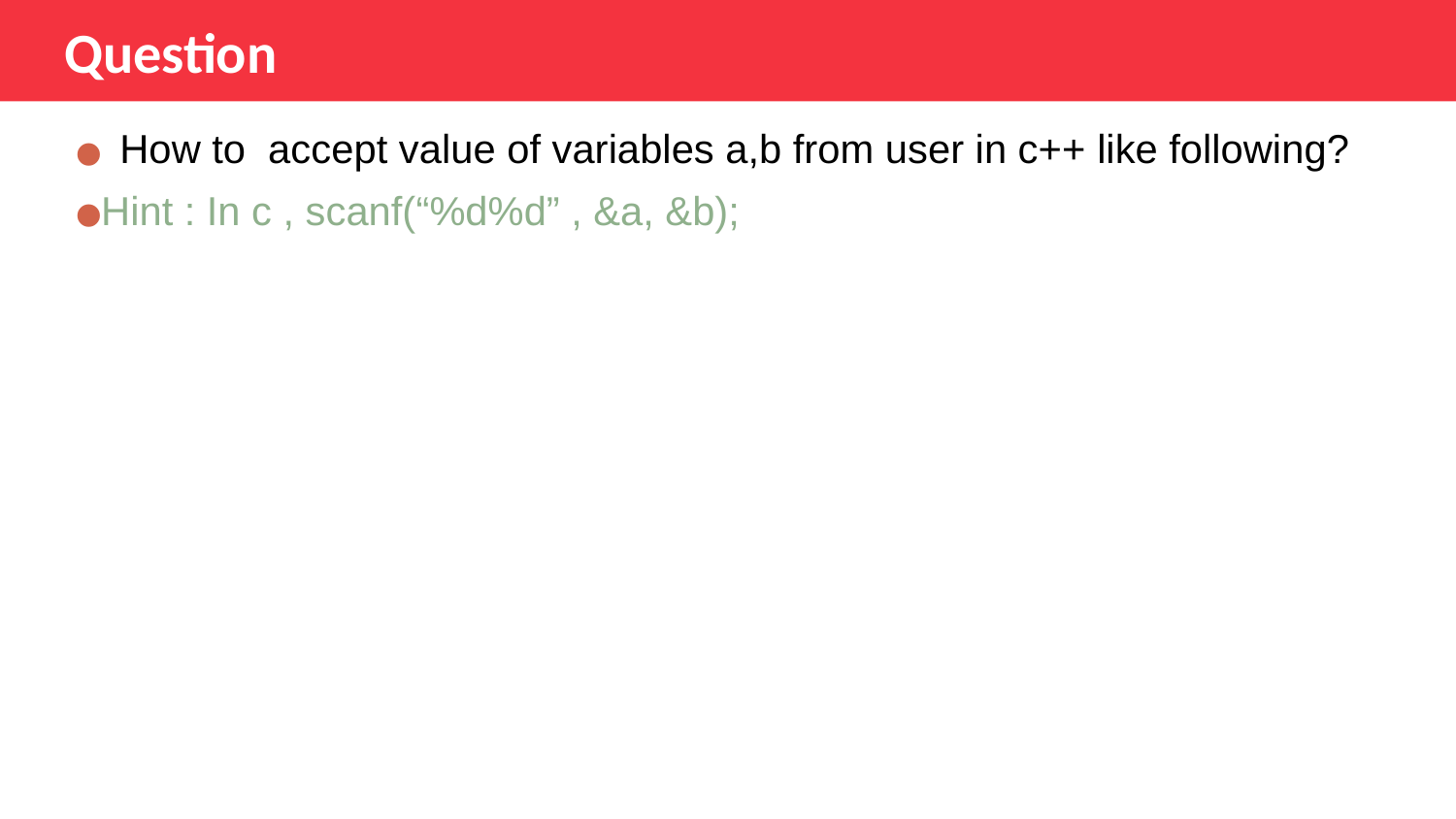

Question
How to  accept value of variables a,b from user in c++ like following?
Hint : In c , scanf(“%d%d” , &a, &b);